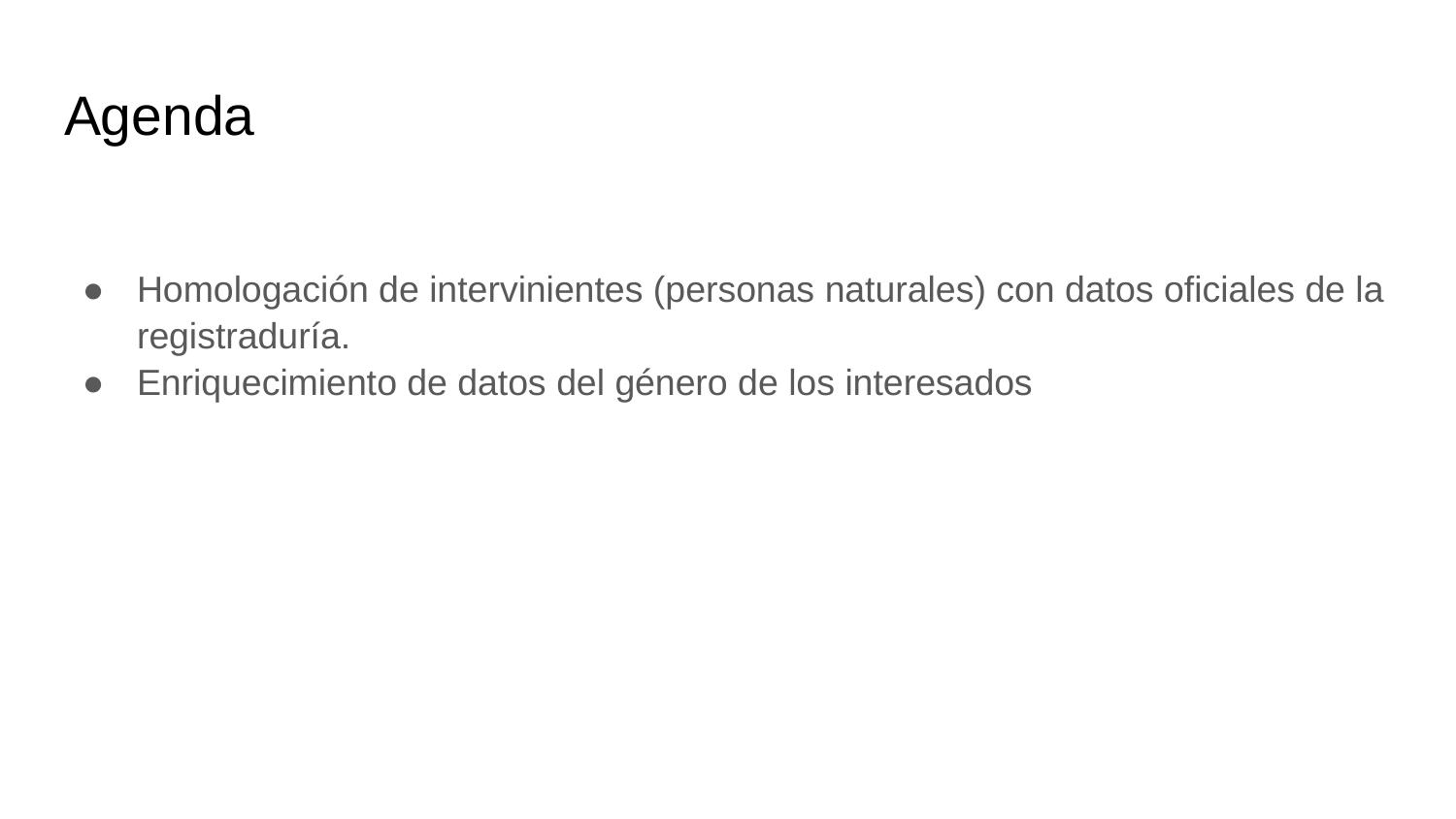

# Agenda

Homologación de intervinientes (personas naturales) con datos oficiales de la registraduría.
Enriquecimiento de datos del género de los interesados